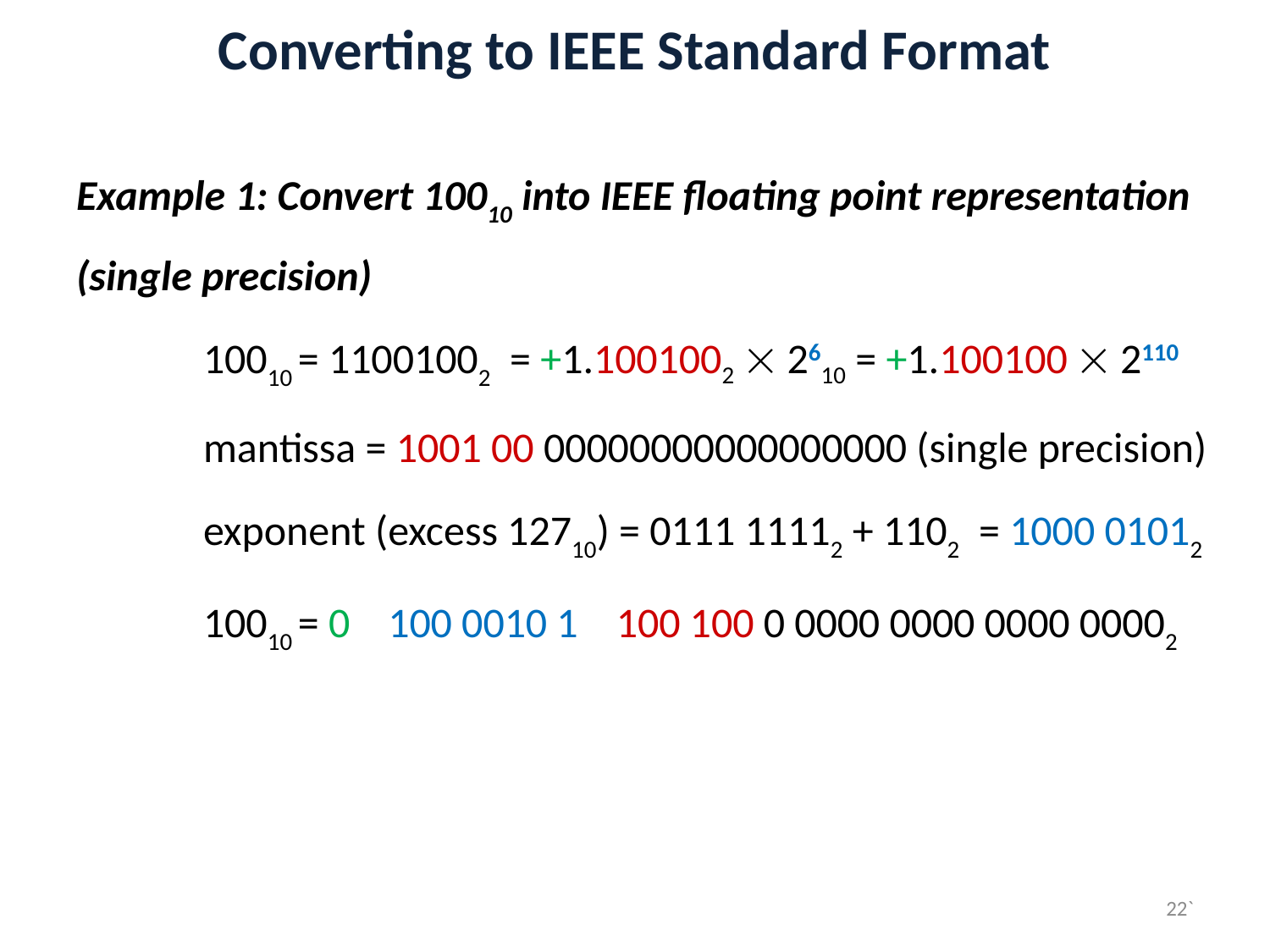

# Converting to IEEE Standard Format
Example 1: Convert 10010 into IEEE floating point representation (single precision)
	10010 = 11001002  = +1.1001002 × 2610 = +1.100100 × 2110
	mantissa = 1001 00 00000000000000000 (single precision)
	exponent (excess 12710) = 0111 11112 + 1102  = 1000 01012
	10010 = 0    100 0010 1    100 100 0 0000 0000 0000 00002
22`